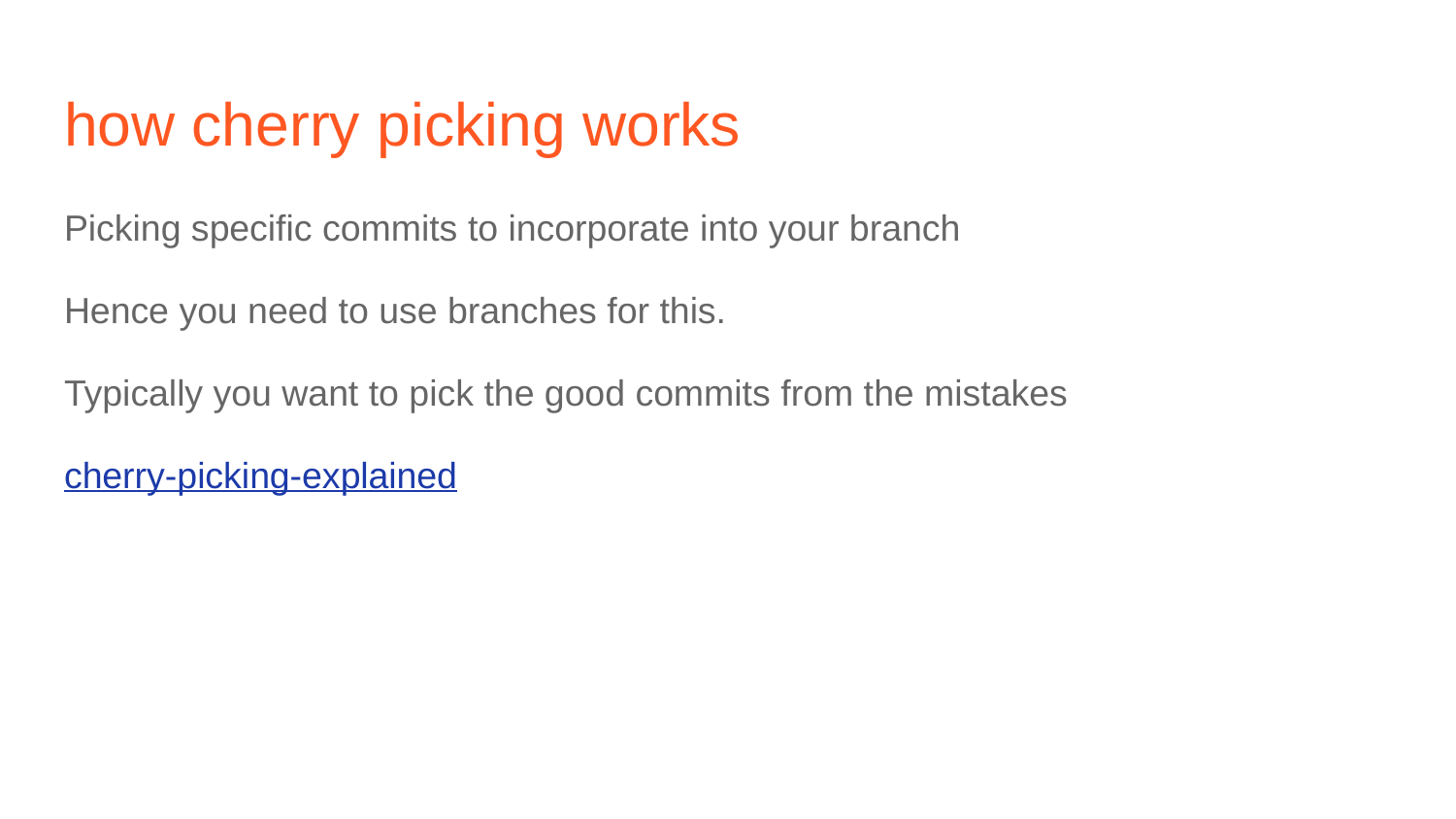

# how cherry picking works
Picking specific commits to incorporate into your branch
Hence you need to use branches for this.
Typically you want to pick the good commits from the mistakes
cherry-picking-explained